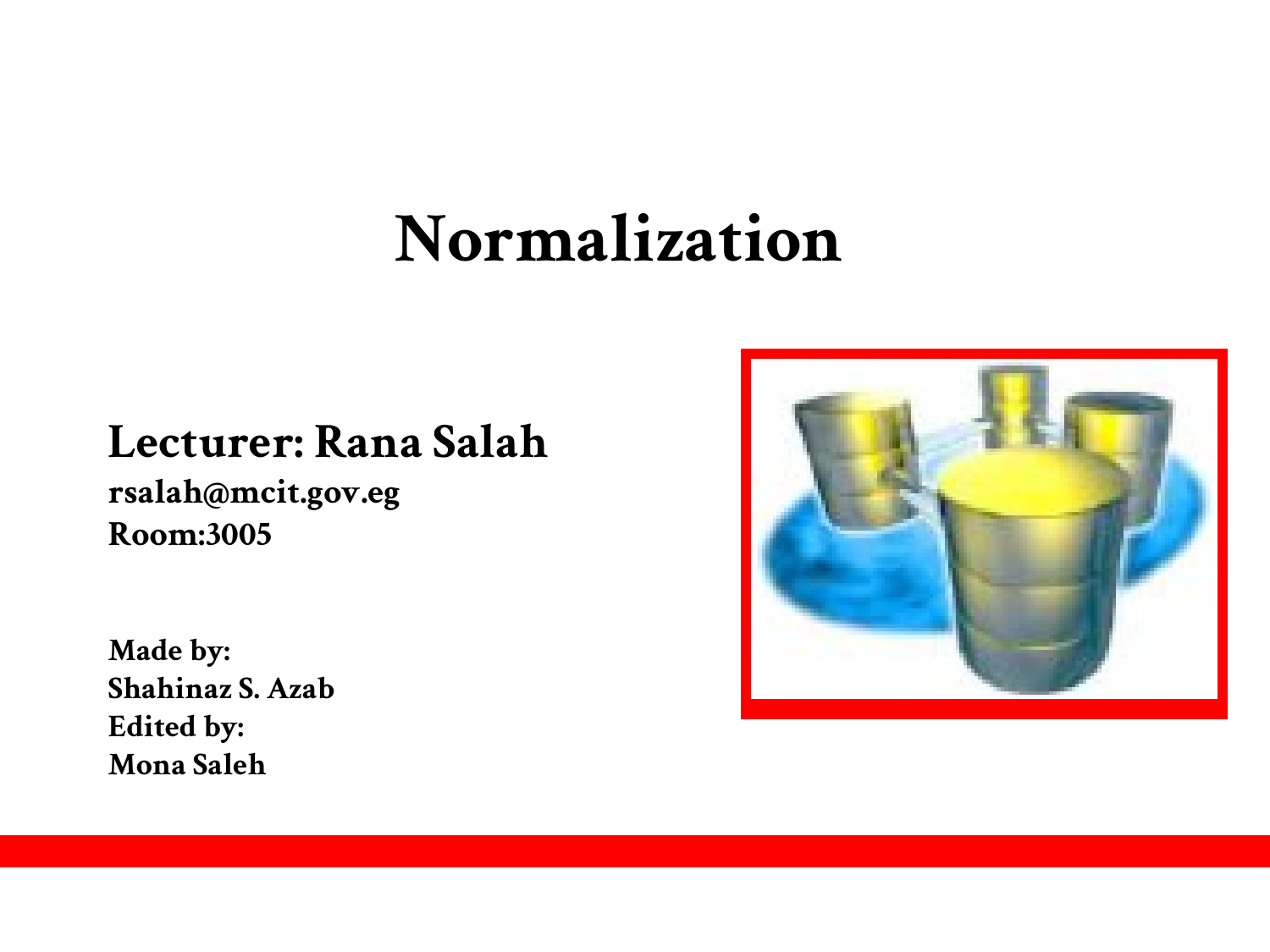

# Normalization
Lecturer: Rana Salah
rsalah@mcit.gov.eg
Room:3005

Made by:
Shahinaz S. Azab
Edited by:
Mona Saleh